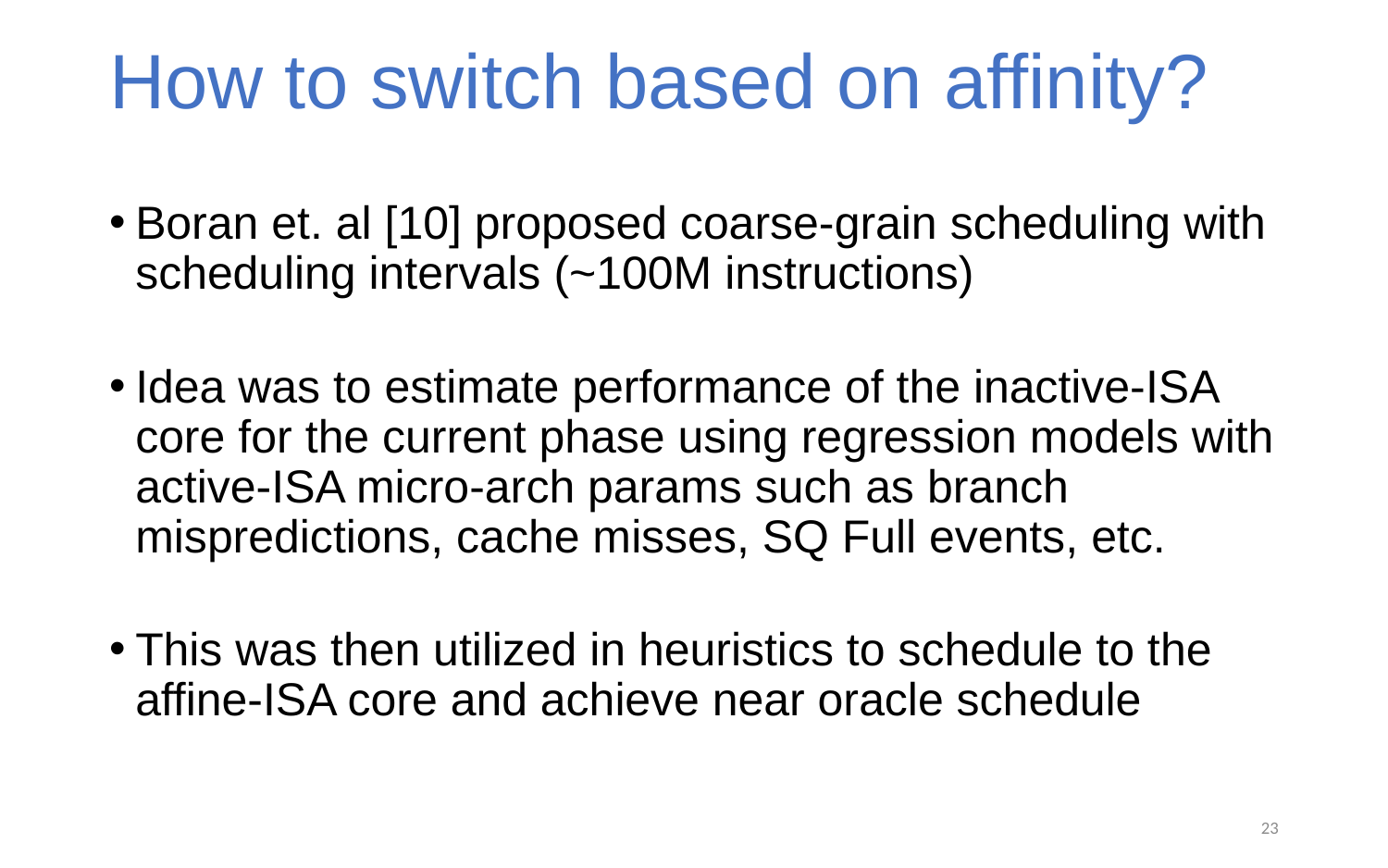

# How to switch based on affinity?
Boran et. al [10] proposed coarse-grain scheduling with scheduling intervals (~100M instructions)

Idea was to estimate performance of the inactive-ISA core for the current phase using regression models with active-ISA micro-arch params such as branch mispredictions, cache misses, SQ Full events, etc.

This was then utilized in heuristics to schedule to the affine-ISA core and achieve near oracle schedule
23